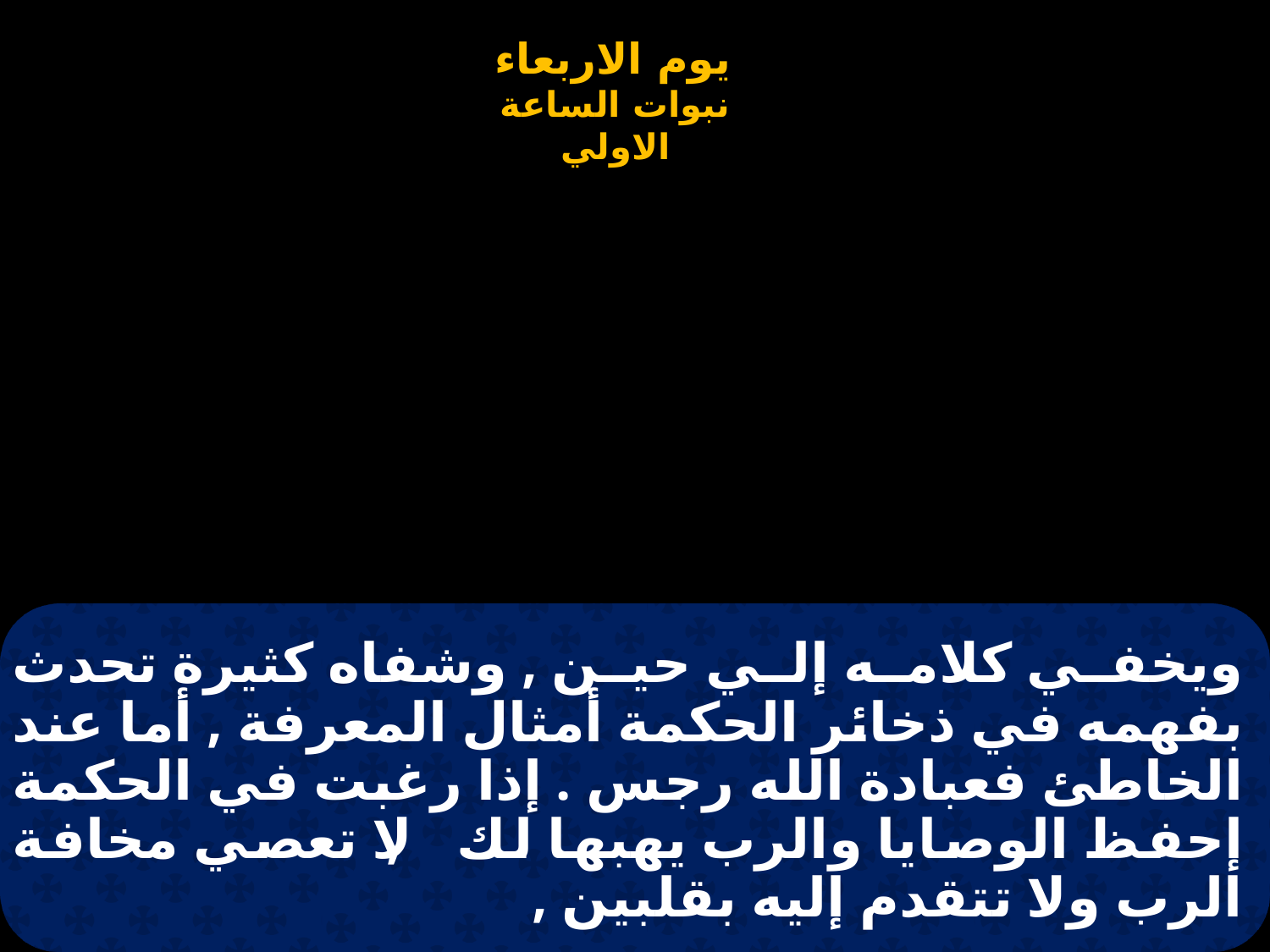

# ويخفي كلامه إلي حين , وشفاه كثيرة تحدث بفهمه في ذخائر الحكمة أمثال المعرفة , أما عند الخاطئ فعبادة الله رجس . إذا رغبت في الحكمة إحفظ الوصايا والرب يهبها لك , لا تعصي مخافة الرب ولا تتقدم إليه بقلبين ,